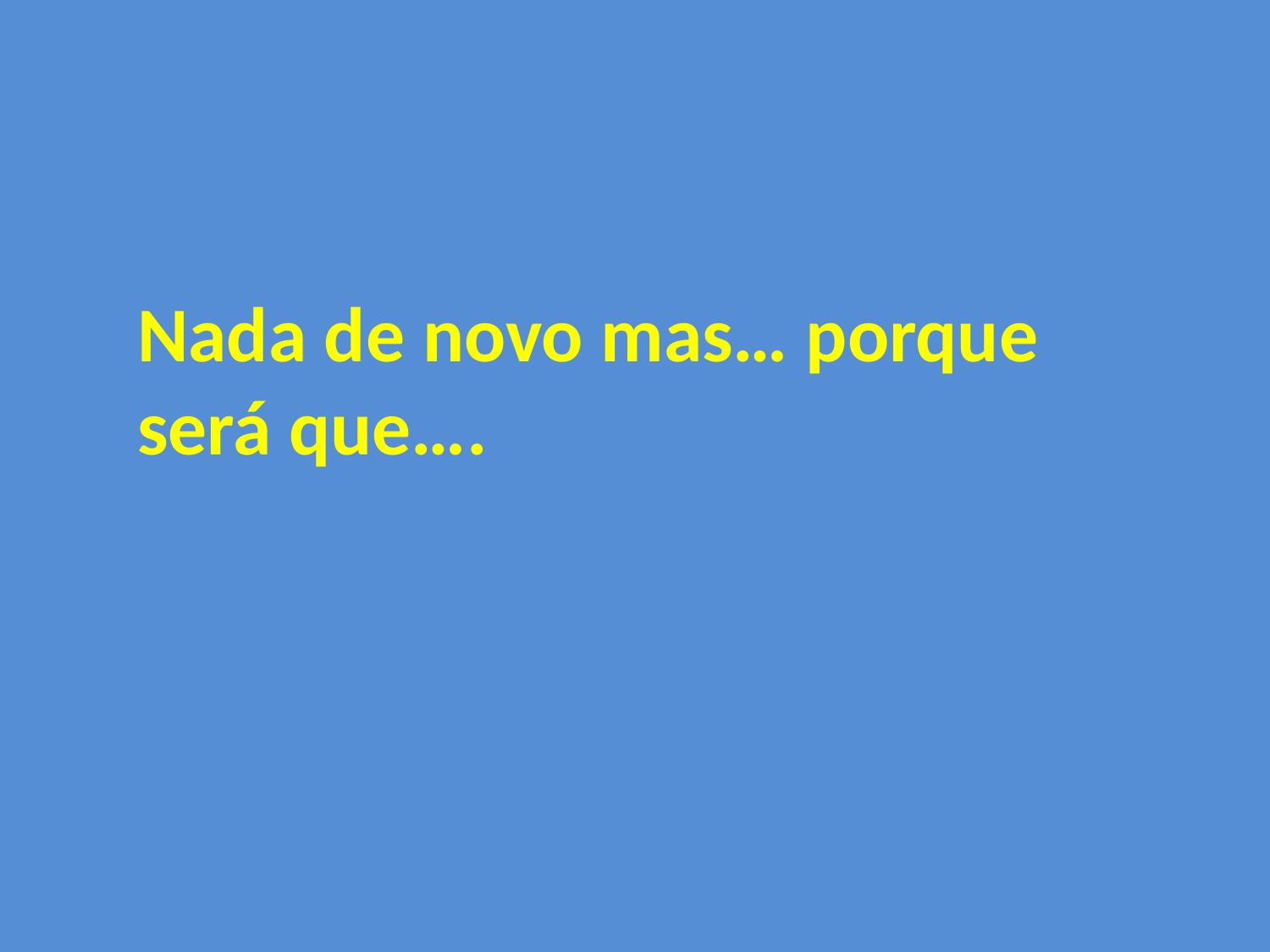

Nada de novo mas… porque será que….